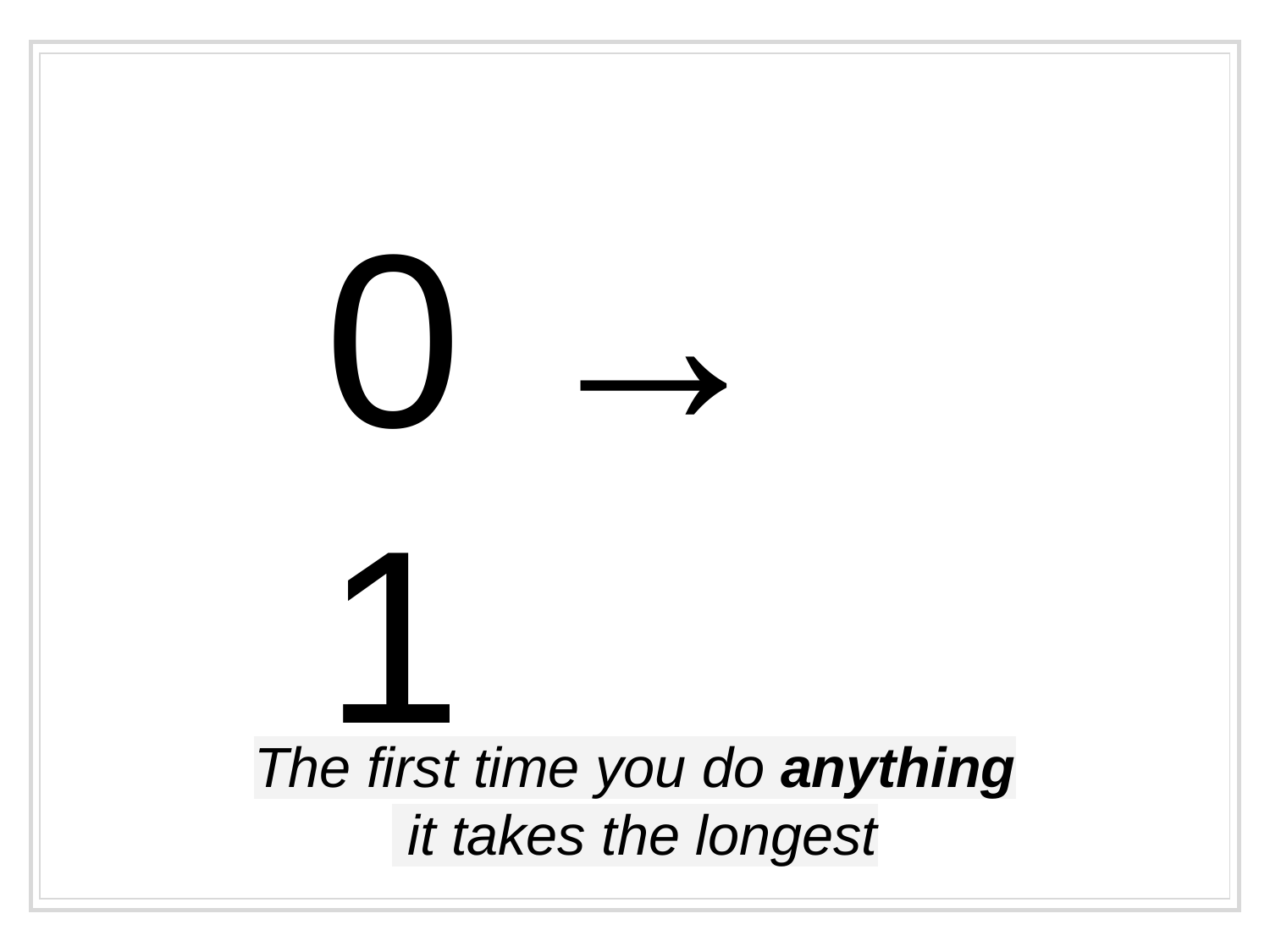

0 → 1
# The first time you do anything it takes the longest